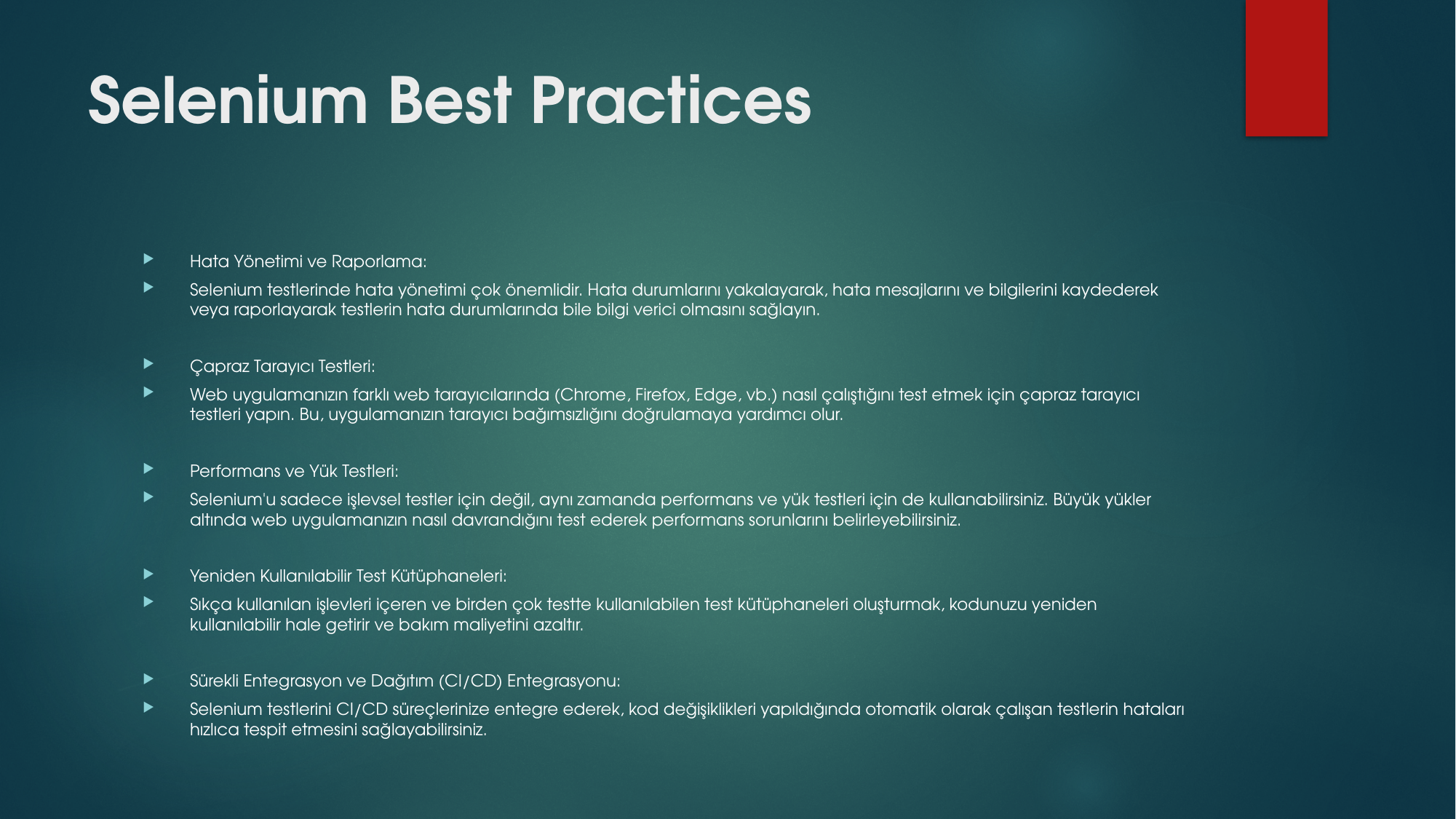

# Selenium Best Practices
Hata Yönetimi ve Raporlama:
Selenium testlerinde hata yönetimi çok önemlidir. Hata durumlarını yakalayarak, hata mesajlarını ve bilgilerini kaydederek veya raporlayarak testlerin hata durumlarında bile bilgi verici olmasını sağlayın.

Çapraz Tarayıcı Testleri:
Web uygulamanızın farklı web tarayıcılarında (Chrome, Firefox, Edge, vb.) nasıl çalıştığını test etmek için çapraz tarayıcı testleri yapın. Bu, uygulamanızın tarayıcı bağımsızlığını doğrulamaya yardımcı olur.

Performans ve Yük Testleri:
Selenium'u sadece işlevsel testler için değil, aynı zamanda performans ve yük testleri için de kullanabilirsiniz. Büyük yükler altında web uygulamanızın nasıl davrandığını test ederek performans sorunlarını belirleyebilirsiniz.

Yeniden Kullanılabilir Test Kütüphaneleri:
Sıkça kullanılan işlevleri içeren ve birden çok testte kullanılabilen test kütüphaneleri oluşturmak, kodunuzu yeniden kullanılabilir hale getirir ve bakım maliyetini azaltır.

Sürekli Entegrasyon ve Dağıtım (CI/CD) Entegrasyonu:
Selenium testlerini CI/CD süreçlerinize entegre ederek, kod değişiklikleri yapıldığında otomatik olarak çalışan testlerin hataları hızlıca tespit etmesini sağlayabilirsiniz.